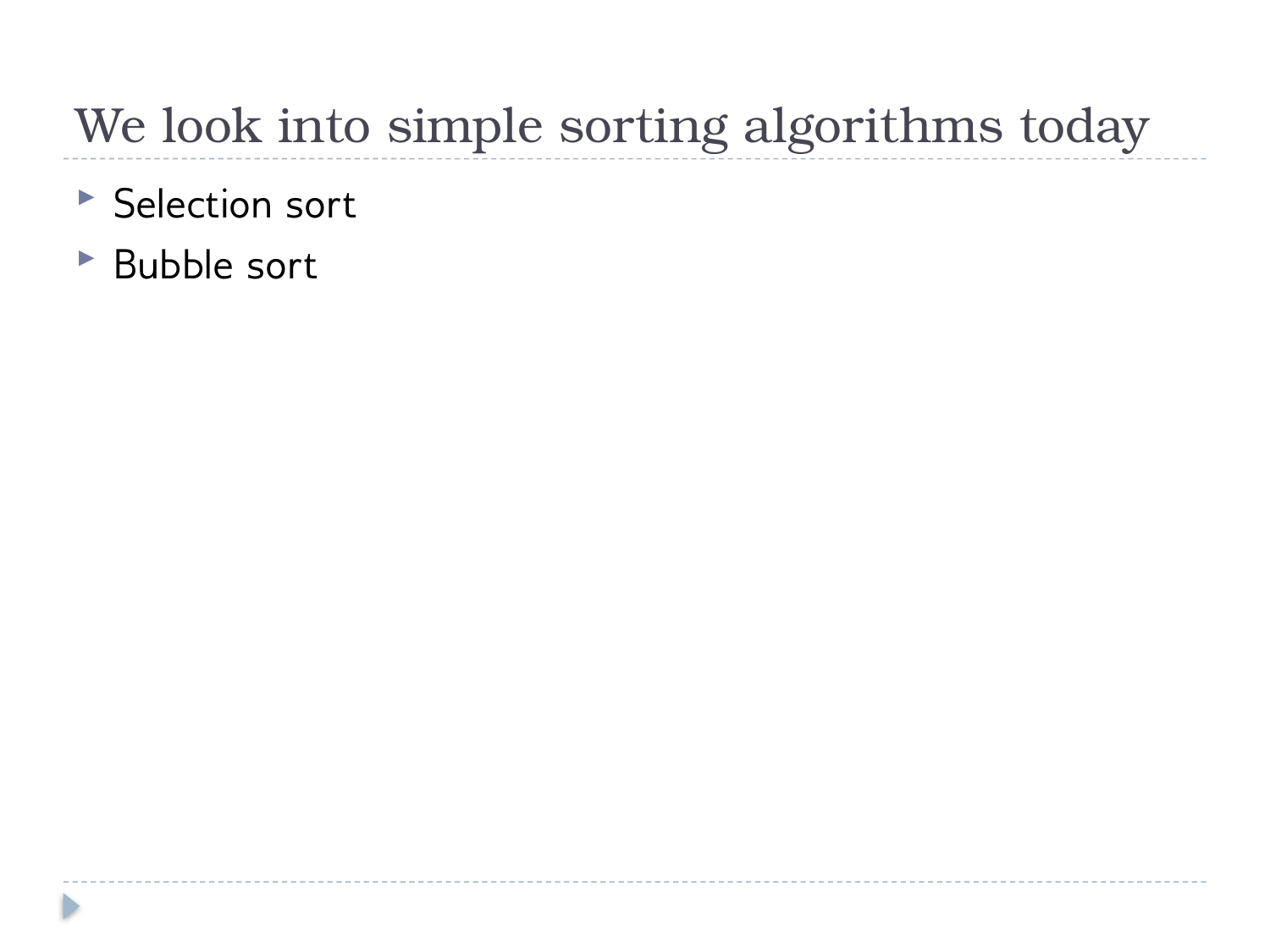

# We look into simple sorting algorithms today
Selection sort
Bubble sort